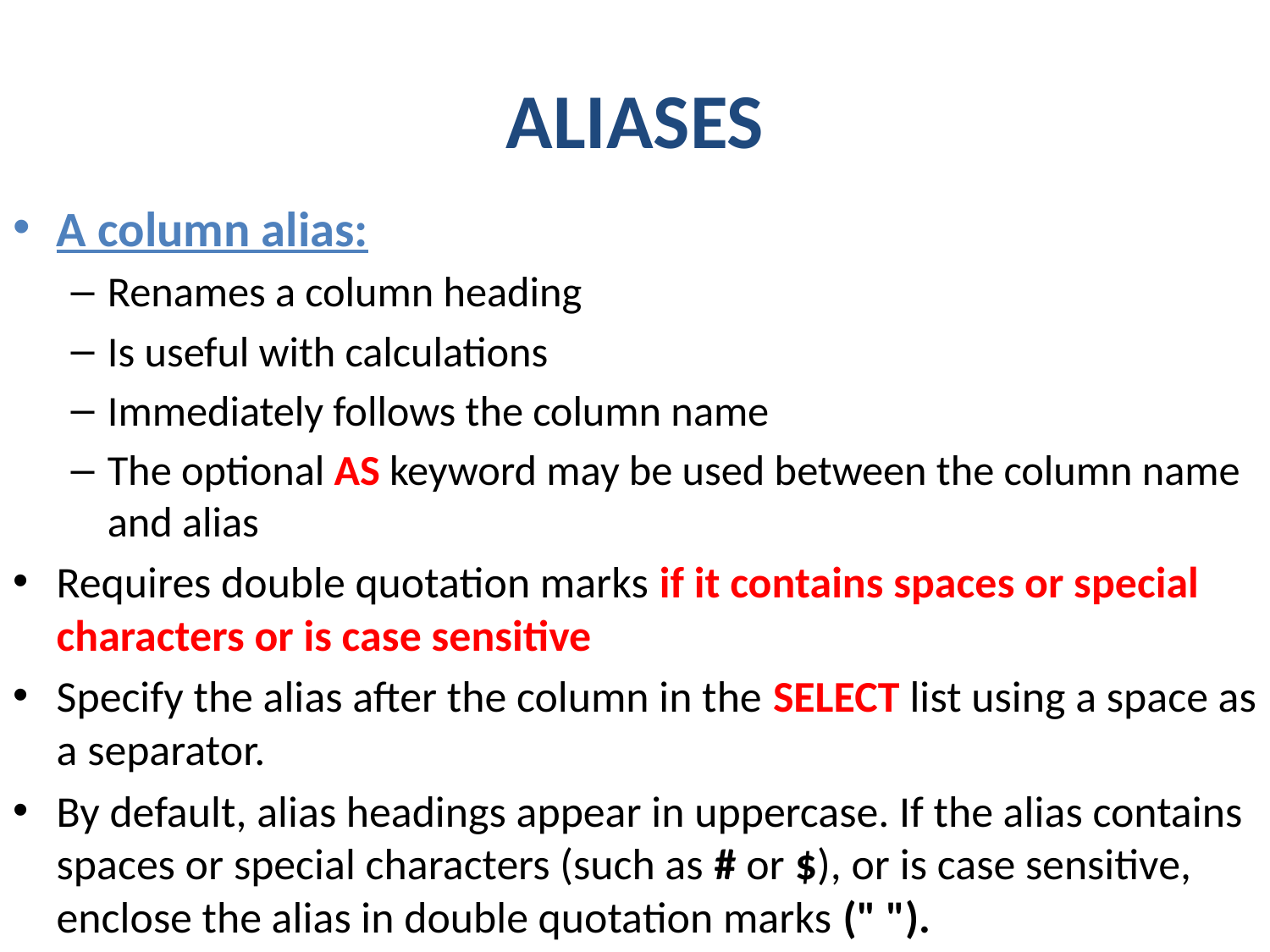

# ALIASEs
A column alias:
Renames a column heading
Is useful with calculations
Immediately follows the column name
The optional AS keyword may be used between the column name and alias
Requires double quotation marks if it contains spaces or special characters or is case sensitive
Specify the alias after the column in the SELECT list using a space as a separator.
By default, alias headings appear in uppercase. If the alias contains spaces or special characters (such as # or $), or is case sensitive, enclose the alias in double quotation marks (" ").